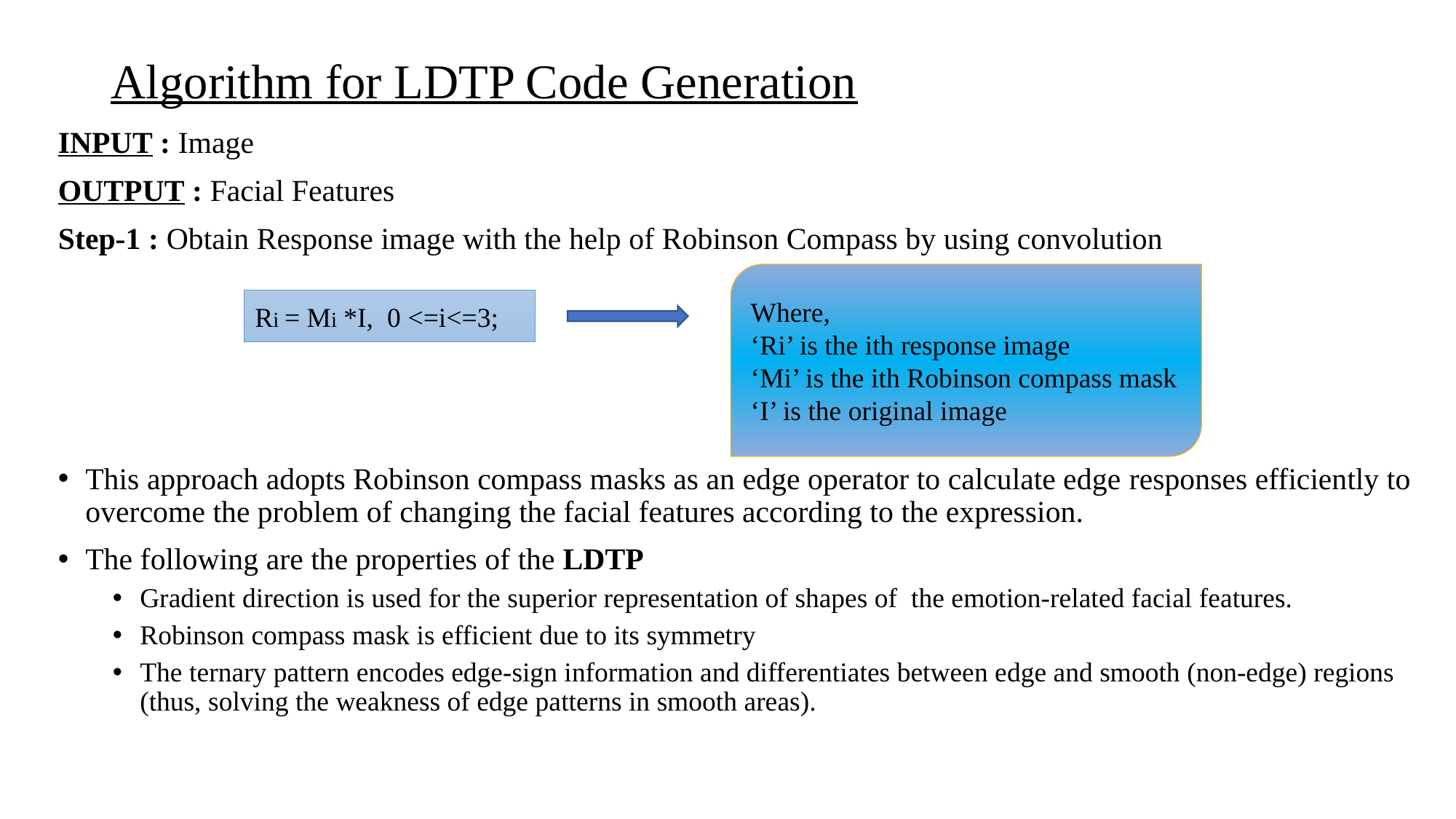

# Algorithm for LDTP Code Generation
INPUT : Image
OUTPUT : Facial Features
Step-1 : Obtain Response image with the help of Robinson Compass by using convolution

This approach adopts Robinson compass masks as an edge operator to calculate edge responses efficiently to overcome the problem of changing the facial features according to the expression.
The following are the properties of the LDTP
Gradient direction is used for the superior representation of shapes of  the emotion-related facial features.
Robinson compass mask is efficient due to its symmetry
The ternary pattern encodes edge-sign information and differentiates between edge and smooth (non-edge) regions (thus, solving the weakness of edge patterns in smooth areas).

Where,
‘Ri’ is the ith response image
‘Mi’ is the ith Robinson compass mask
‘I’ is the original image
Ri = Mi *I,  0 <=i<=3;